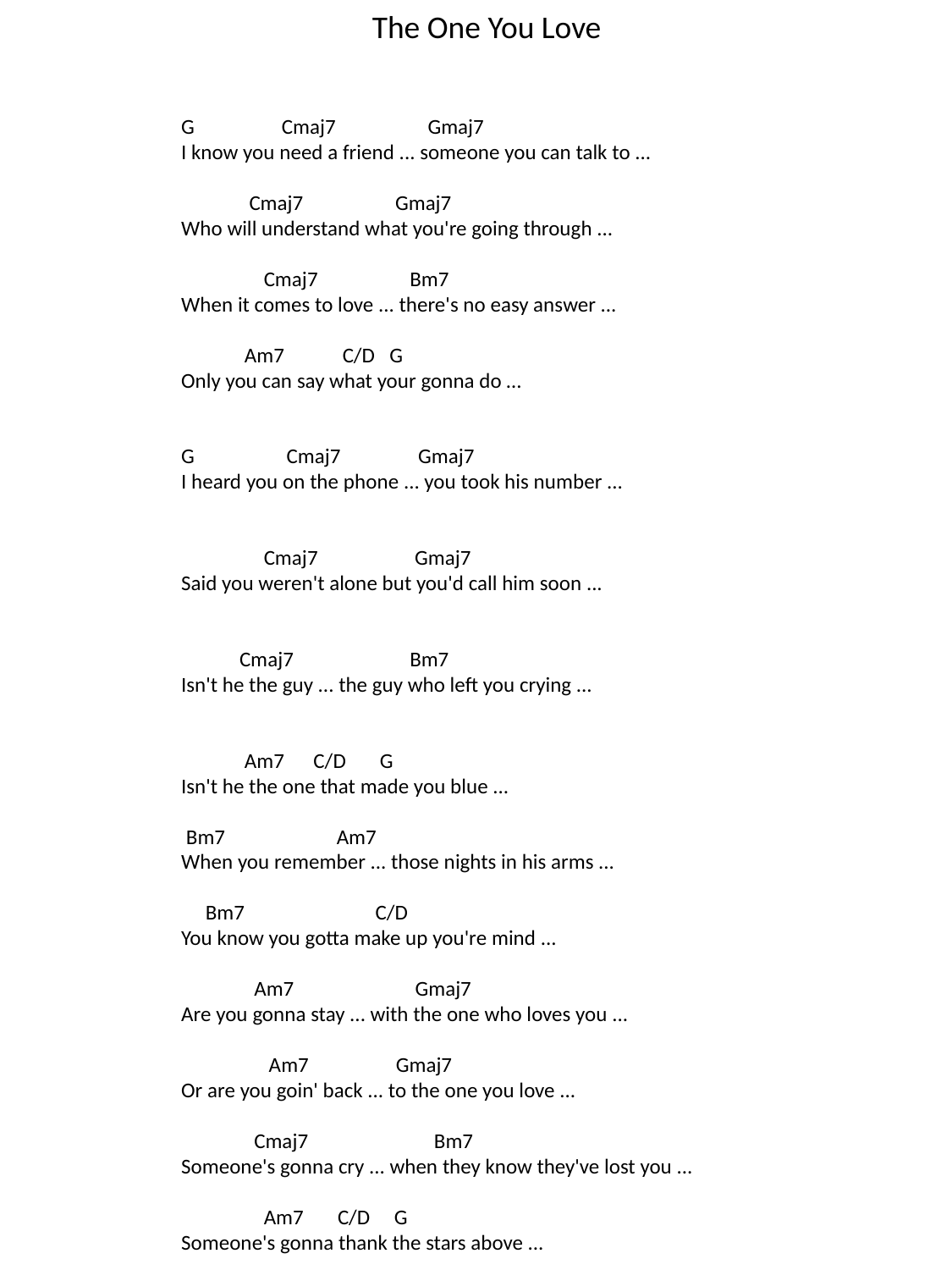

The One You Love

G                  Cmaj7                   Gmaj7
I know you need a friend ... someone you can talk to ...

              Cmaj7                   Gmaj7
Who will understand what you're going through ...

                 Cmaj7                   Bm7
When it comes to love ... there's no easy answer ...

             Am7            C/D   G
Only you can say what your gonna do …

G                   Cmaj7                Gmaj7
I heard you on the phone ... you took his number ...

                 Cmaj7                    Gmaj7
Said you weren't alone but you'd call him soon ...

            Cmaj7                        Bm7
Isn't he the guy ... the guy who left you crying ...

             Am7      C/D       G
Isn't he the one that made you blue ...

 Bm7                       Am7
When you remember ... those nights in his arms ...

     Bm7                           C/D
You know you gotta make up you're mind ...

               Am7                         Gmaj7
Are you gonna stay ... with the one who loves you ...

                  Am7                  Gmaj7
Or are you goin' back ... to the one you love ...

               Cmaj7                          Bm7
Someone's gonna cry ... when they know they've lost you ...

                 Am7       C/D     G
Someone's gonna thank the stars above ...